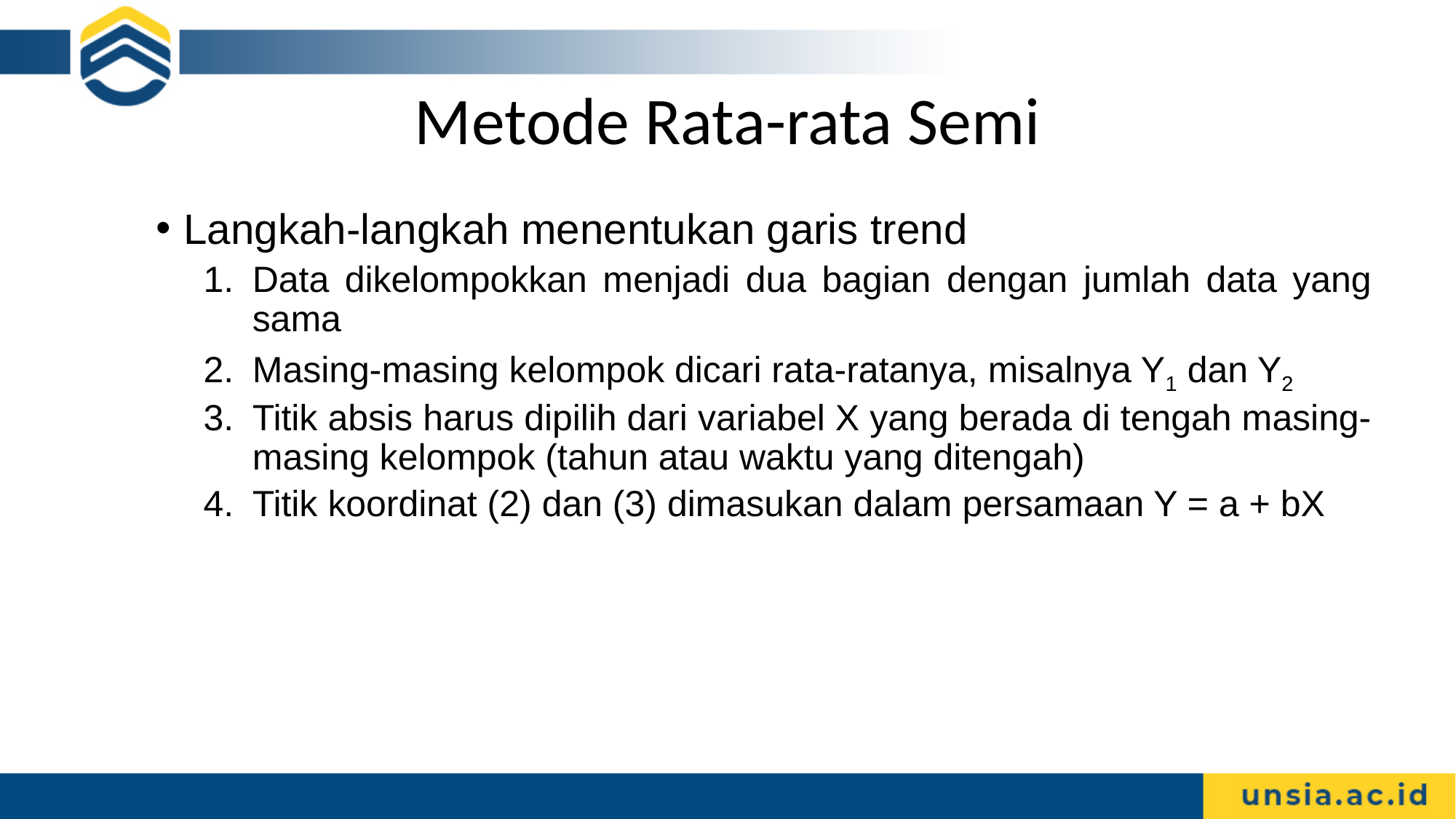

# Metode Rata-rata Semi
Langkah-langkah menentukan garis trend
Data dikelompokkan menjadi dua bagian dengan jumlah data yang sama
Masing-masing kelompok dicari rata-ratanya, misalnya Y1 dan Y2
Titik absis harus dipilih dari variabel X yang berada di tengah masing-masing kelompok (tahun atau waktu yang ditengah)
Titik koordinat (2) dan (3) dimasukan dalam persamaan Y = a + bX